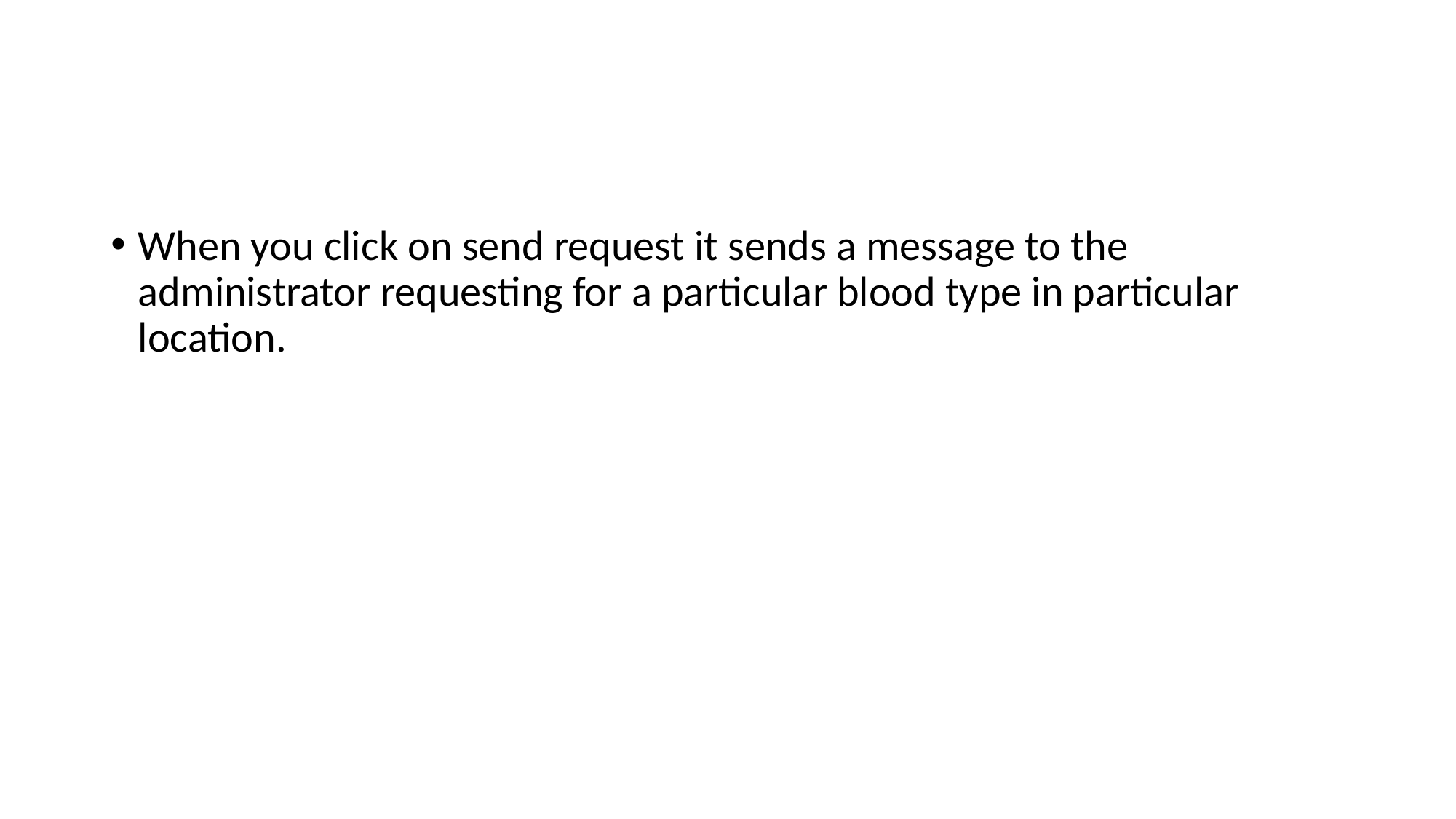

#
When you click on send request it sends a message to the administrator requesting for a particular blood type in particular location.